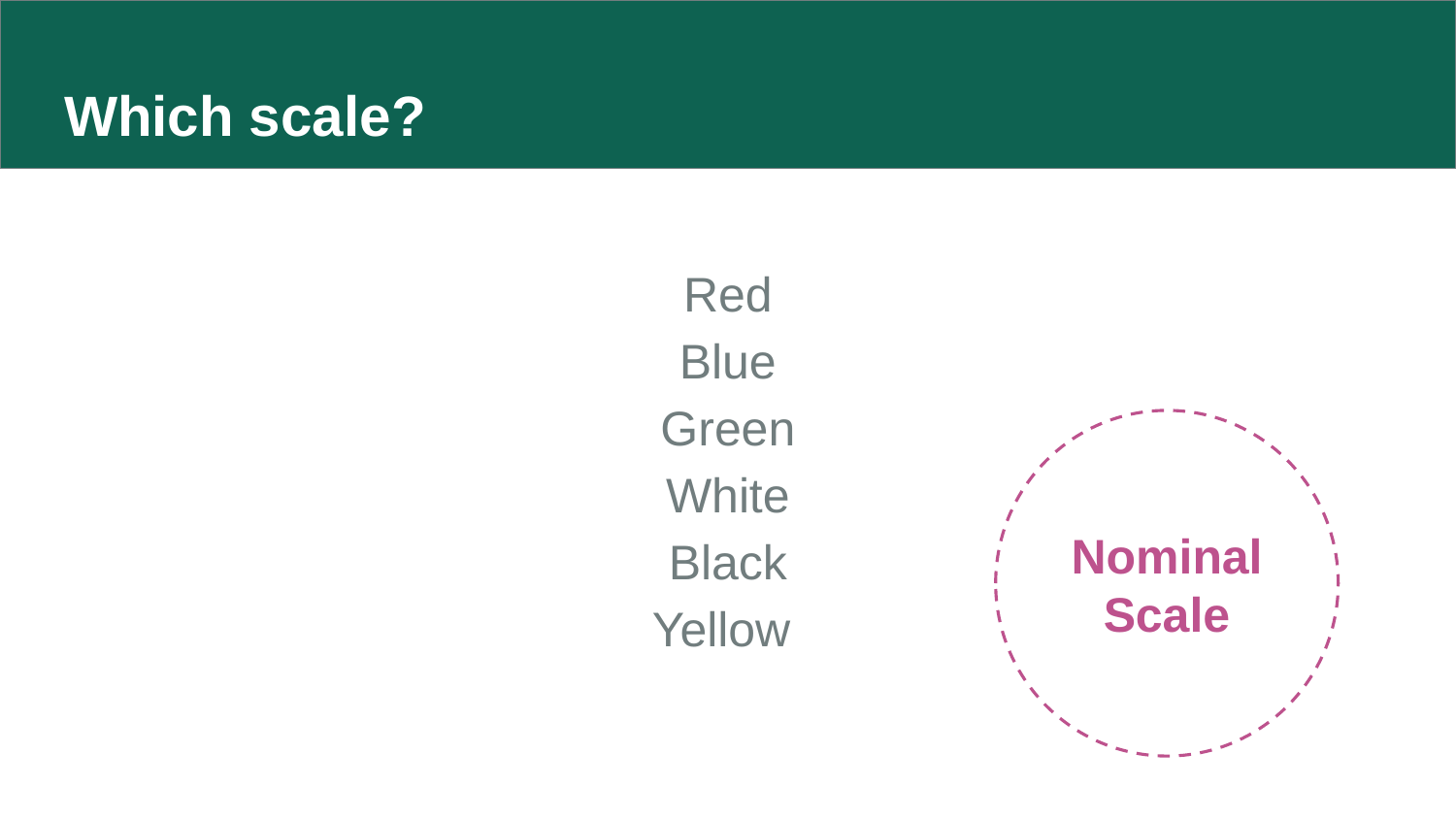

# Which scale?
Red
Blue
Green
White
Black
Yellow
Nominal Scale